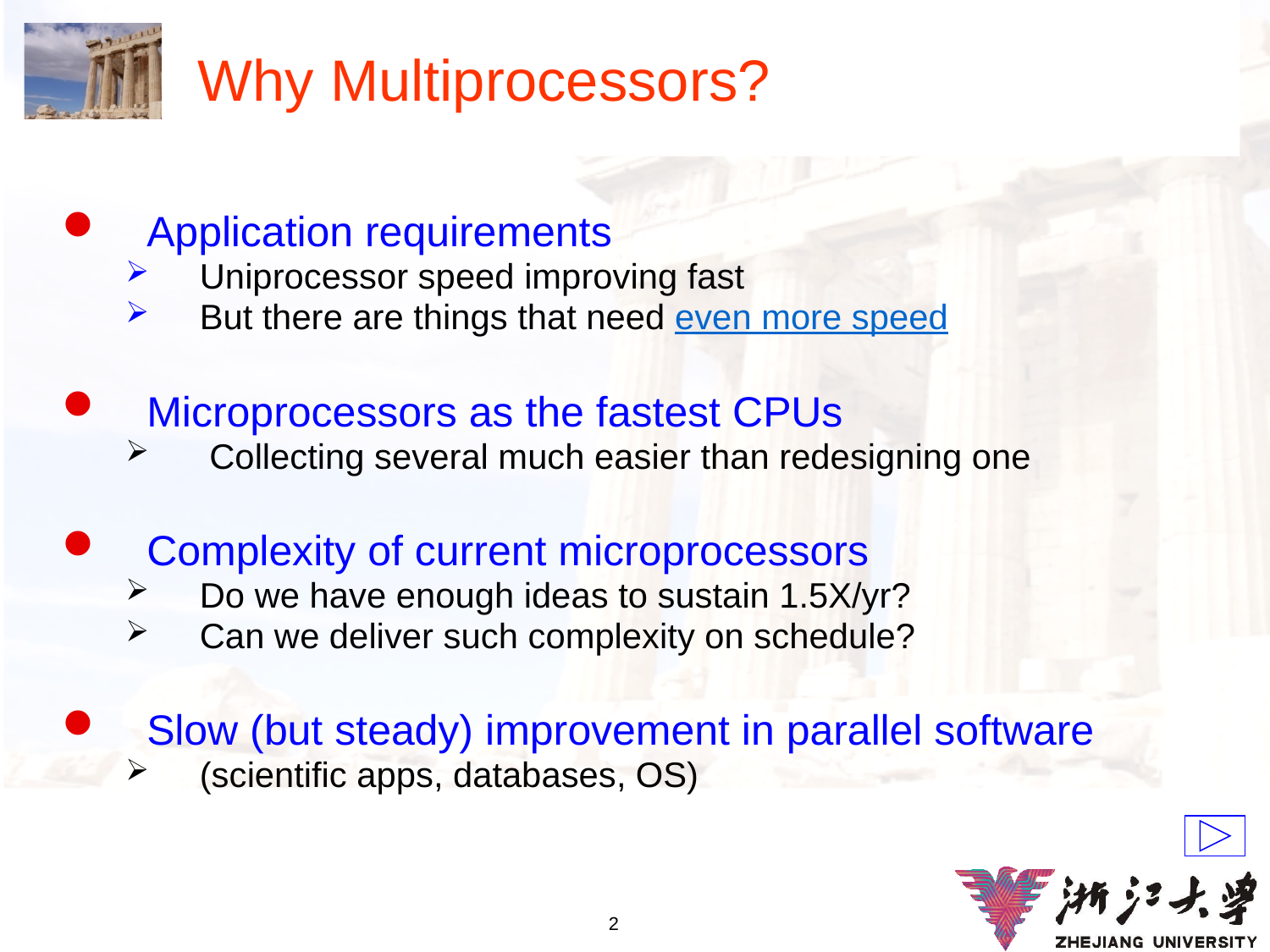

# Why Multiprocessors?
Application requirements
Uniprocessor speed improving fast
But there are things that need even more speed

Microprocessors as the fastest CPUs
 Collecting several much easier than redesigning one

Complexity of current microprocessors
Do we have enough ideas to sustain 1.5X/yr?
Can we deliver such complexity on schedule?

Slow (but steady) improvement in parallel software
(scientific apps, databases, OS)